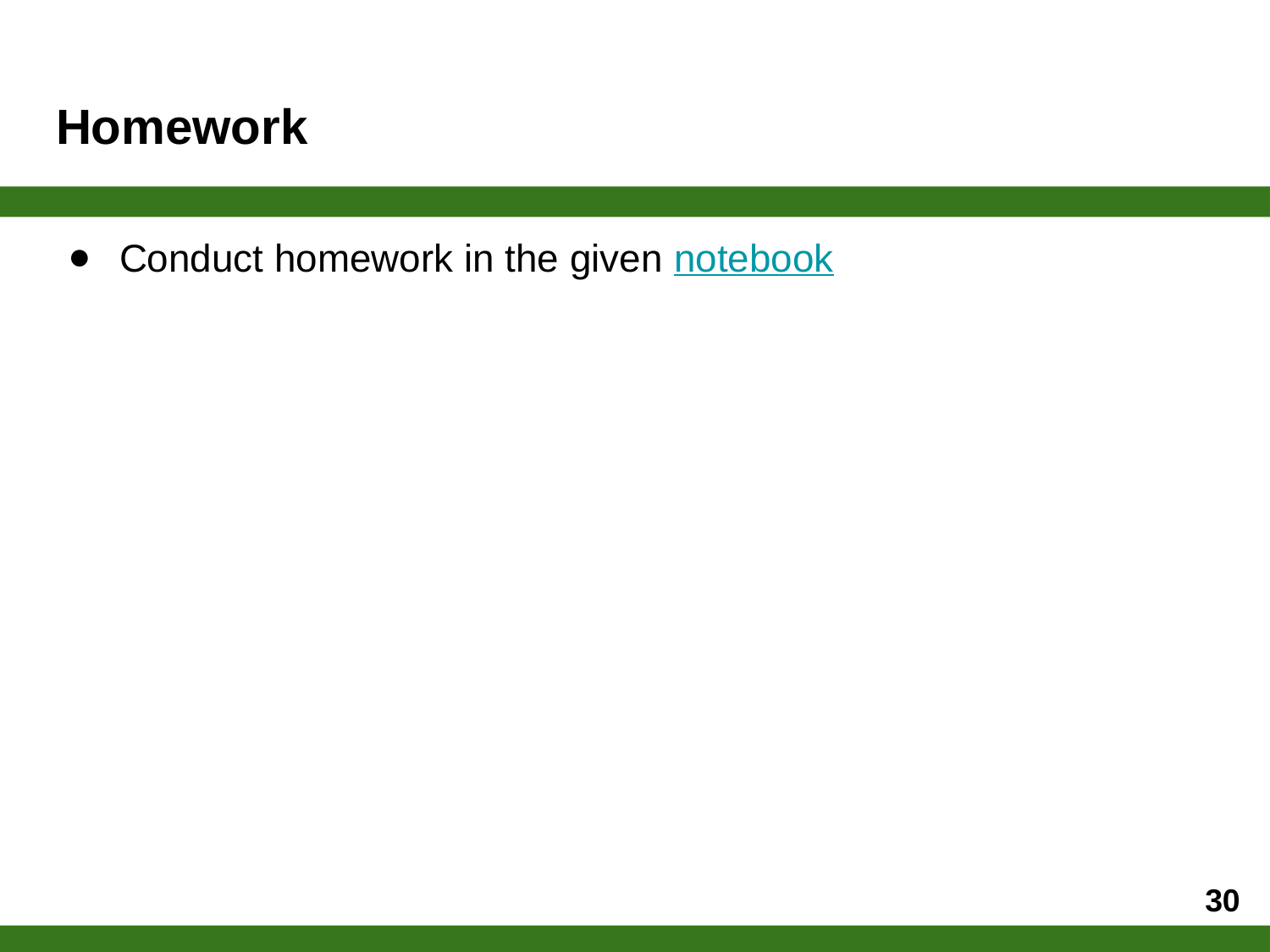

# Homework
Conduct homework in the given notebook
30